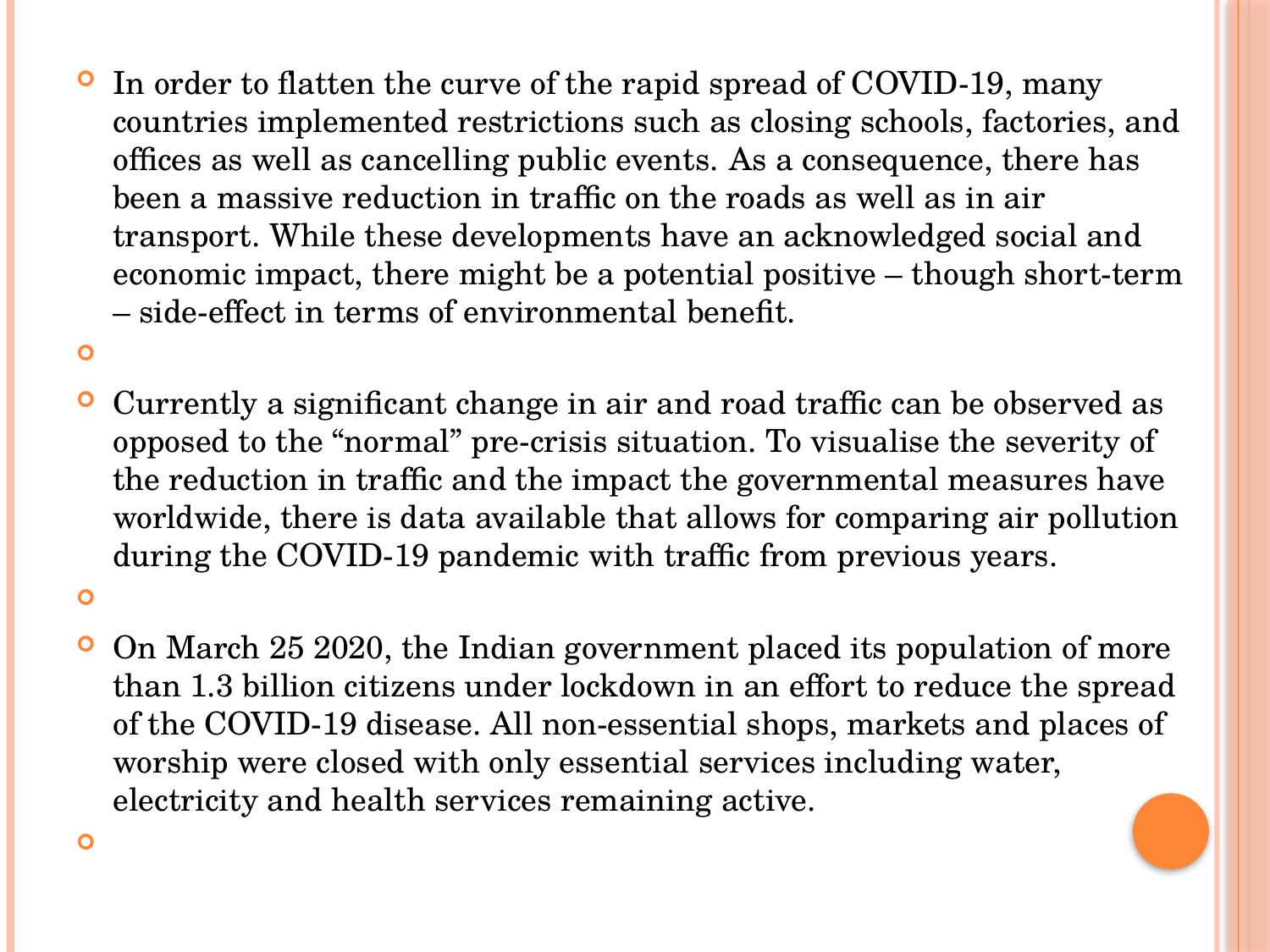

In order to flatten the curve of the rapid spread of COVID-19, many countries implemented restrictions such as closing schools, factories, and offices as well as cancelling public events. As a consequence, there has been a massive reduction in traffic on the roads as well as in air transport. While these developments have an acknowledged social and economic impact, there might be a potential positive – though short-term – side-effect in terms of environmental benefit.

Currently a significant change in air and road traffic can be observed as opposed to the “normal” pre-crisis situation. To visualise the severity of the reduction in traffic and the impact the governmental measures have worldwide, there is data available that allows for comparing air pollution during the COVID-19 pandemic with traffic from previous years.

On March 25 2020, the Indian government placed its population of more than 1.3 billion citizens under lockdown in an effort to reduce the spread of the COVID-19 disease. All non-essential shops, markets and places of worship were closed with only essential services including water, electricity and health services remaining active.